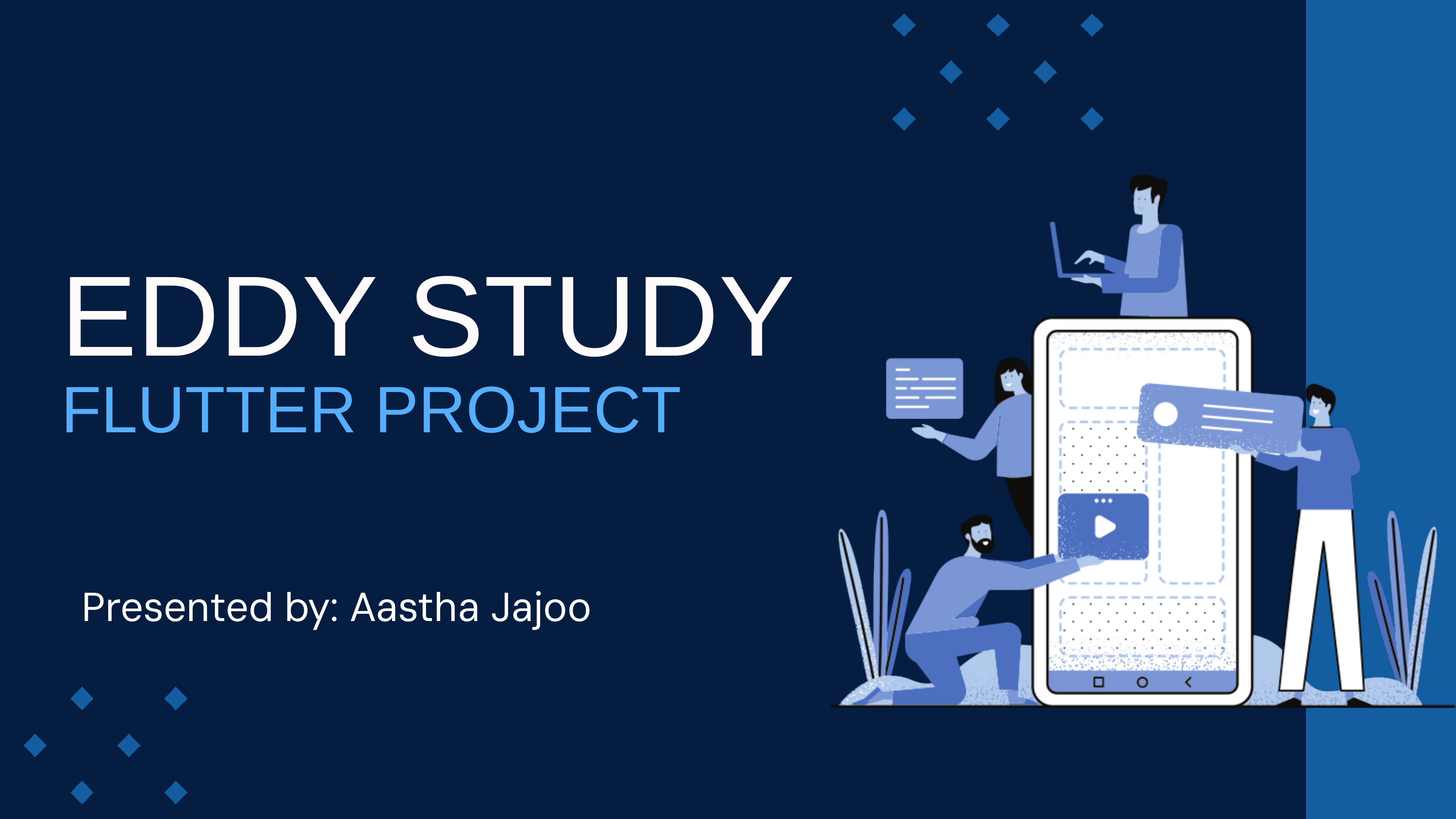

EDDY STUDY

FLUTTER PROJECT
Presented by: Aastha Jajoo